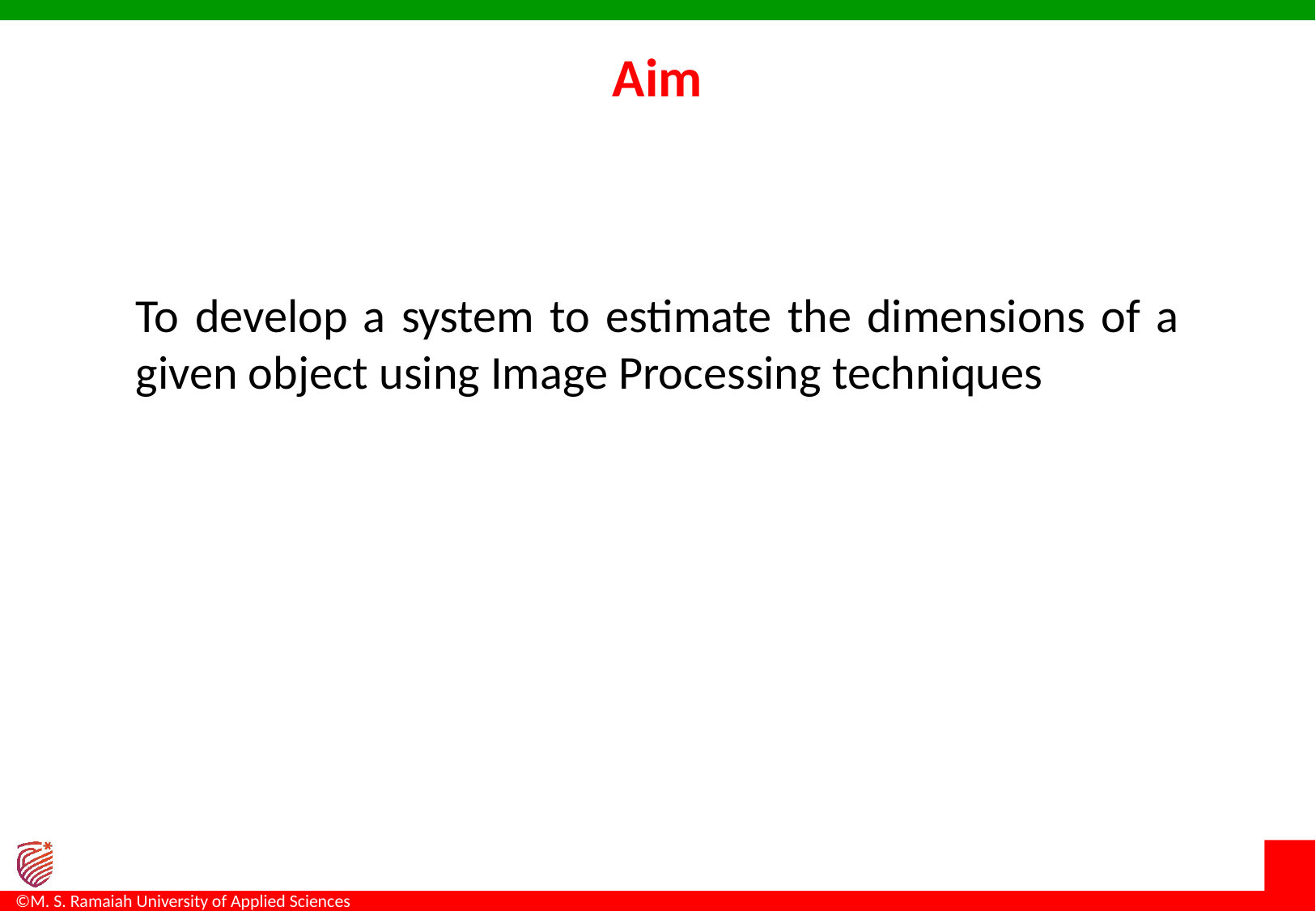

# Aim
To develop a system to estimate the dimensions of a given object using Image Processing techniques